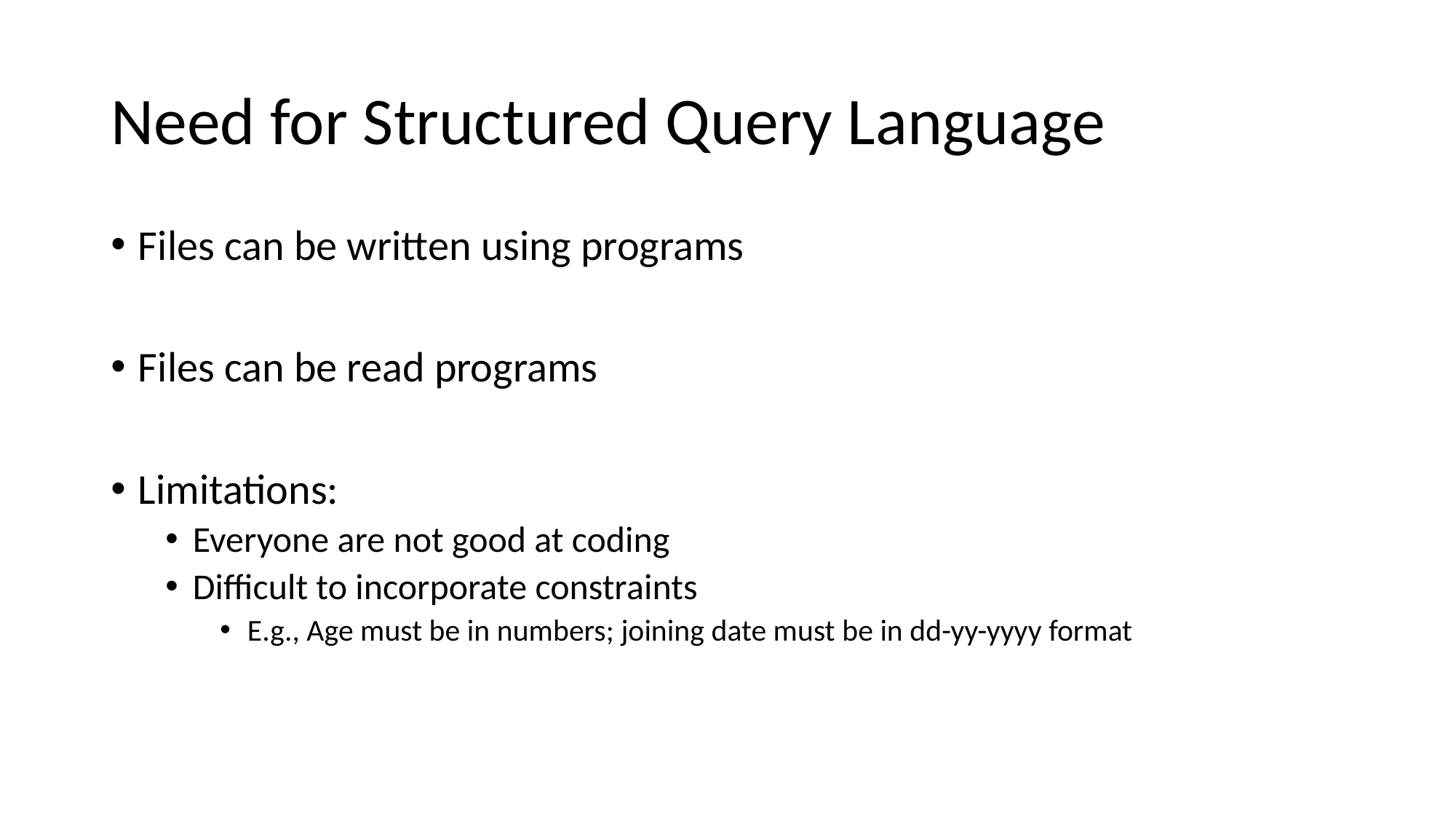

# Need for Structured Query Language
Files can be written using programs

Files can be read programs

Limitations:
Everyone are not good at coding
Difficult to incorporate constraints
E.g., Age must be in numbers; joining date must be in dd-yy-yyyy format